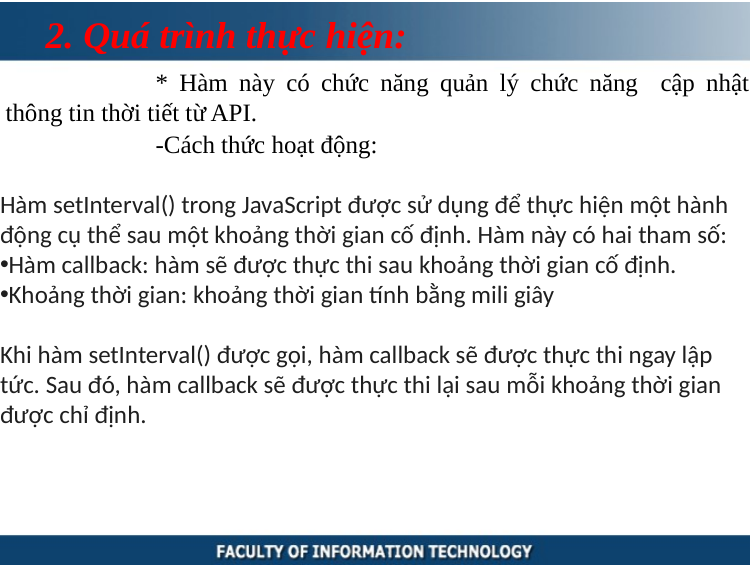

2. Quá trình thực hiện:
	* Hàm này có chức năng quản lý chức năng  cập nhật thông tin thời tiết từ API.
	-Cách thức hoạt động:
Hàm setInterval() trong JavaScript được sử dụng để thực hiện một hành động cụ thể sau một khoảng thời gian cố định. Hàm này có hai tham số:
Hàm callback: hàm sẽ được thực thi sau khoảng thời gian cố định.
Khoảng thời gian: khoảng thời gian tính bằng mili giây
Khi hàm setInterval() được gọi, hàm callback sẽ được thực thi ngay lập tức. Sau đó, hàm callback sẽ được thực thi lại sau mỗi khoảng thời gian được chỉ định.